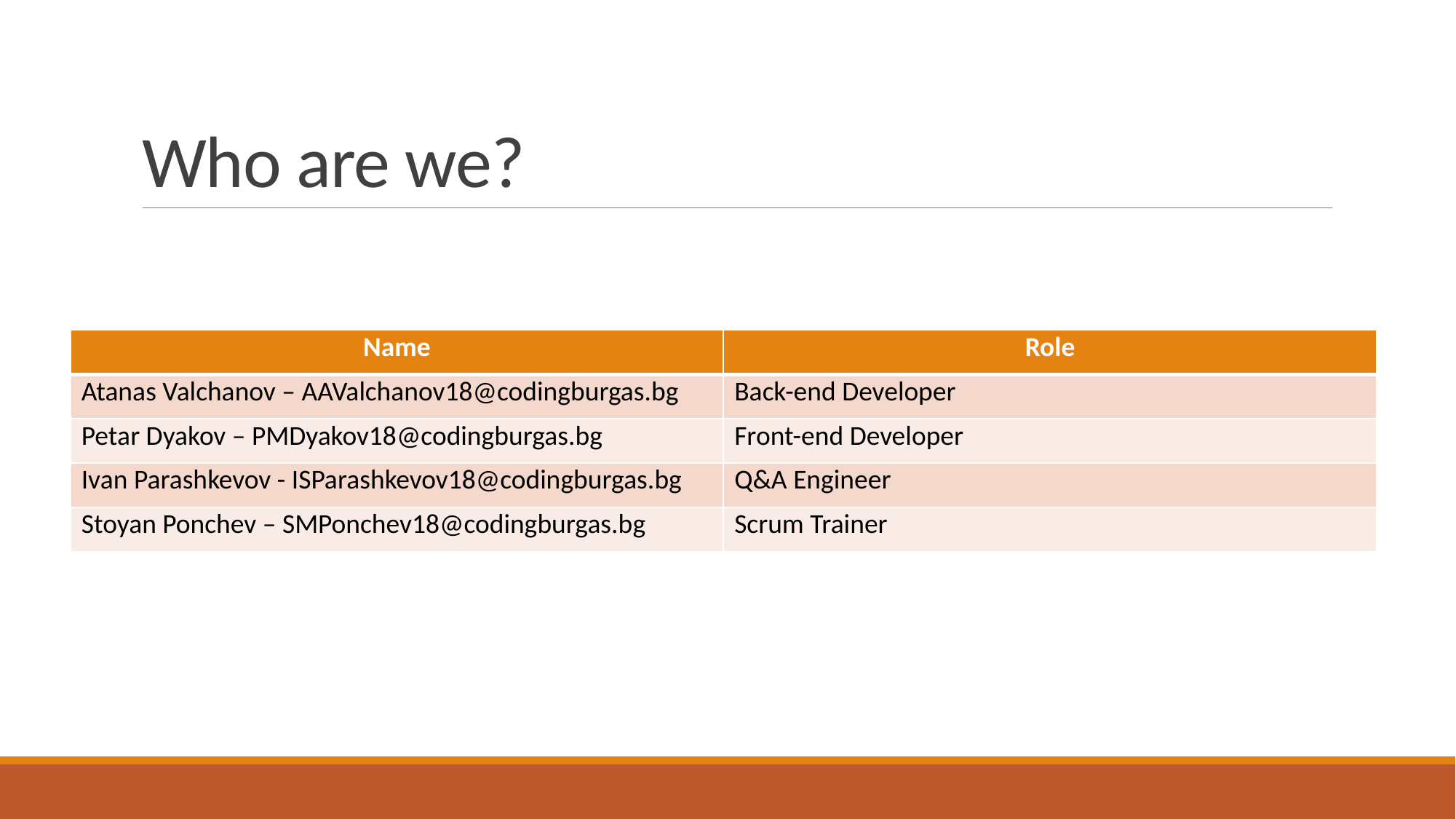

# Who are we?
| Name | Role |
| --- | --- |
| Atanas Valchanov – AAValchanov18@codingburgas.bg | Back-end Developer |
| Petаr Dyakov – PMDyakov18@codingburgas.bg | Front-end Developer |
| Ivan Parashkevov - ISParashkevov18@codingburgas.bg | Q&A Engineer |
| Stoyan Ponchev – SMPonchev18@codingburgas.bg | Scrum Trainer |